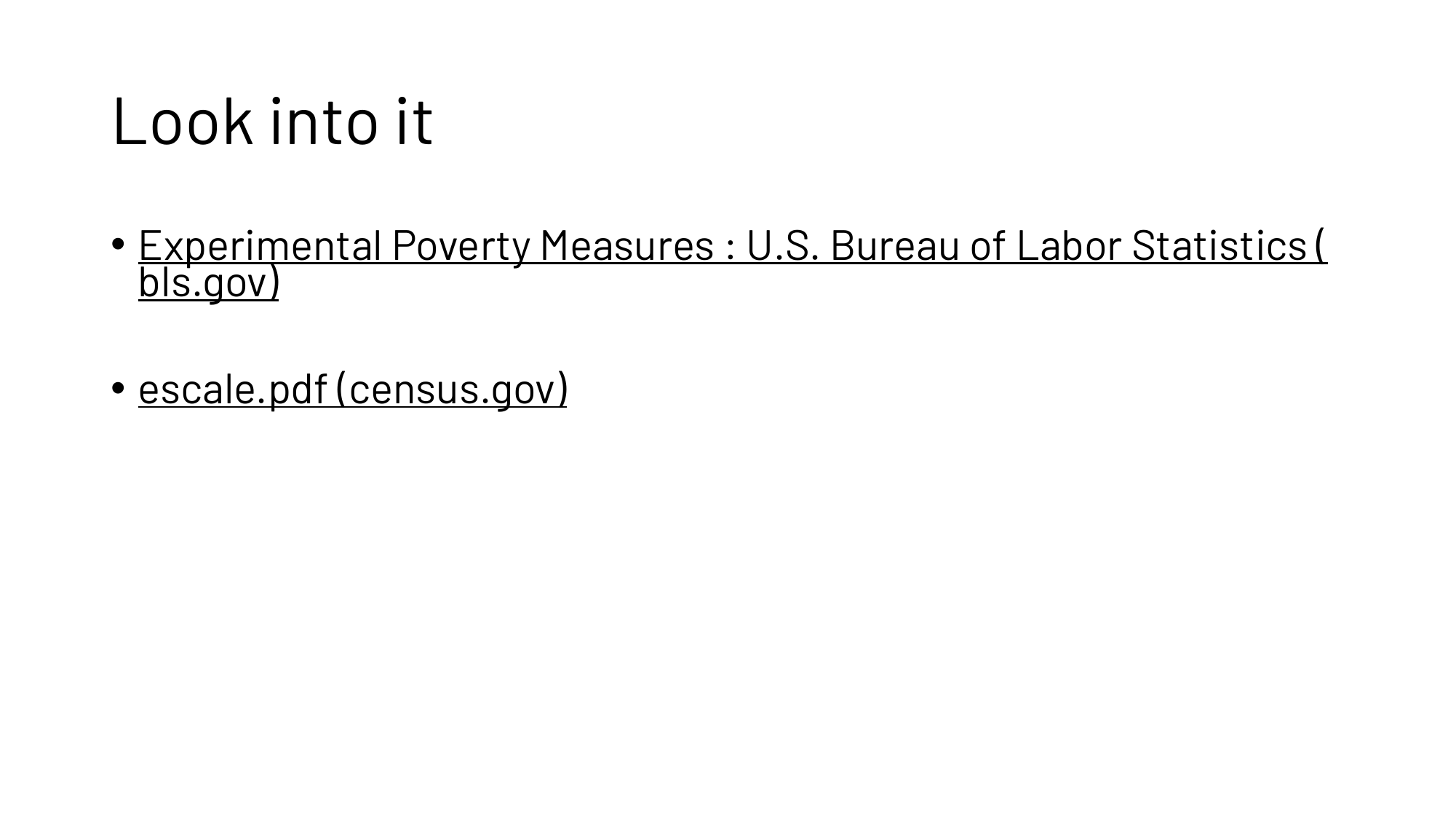

# Look into it
Experimental Poverty Measures : U.S. Bureau of Labor Statistics (bls.gov)
escale.pdf (census.gov)